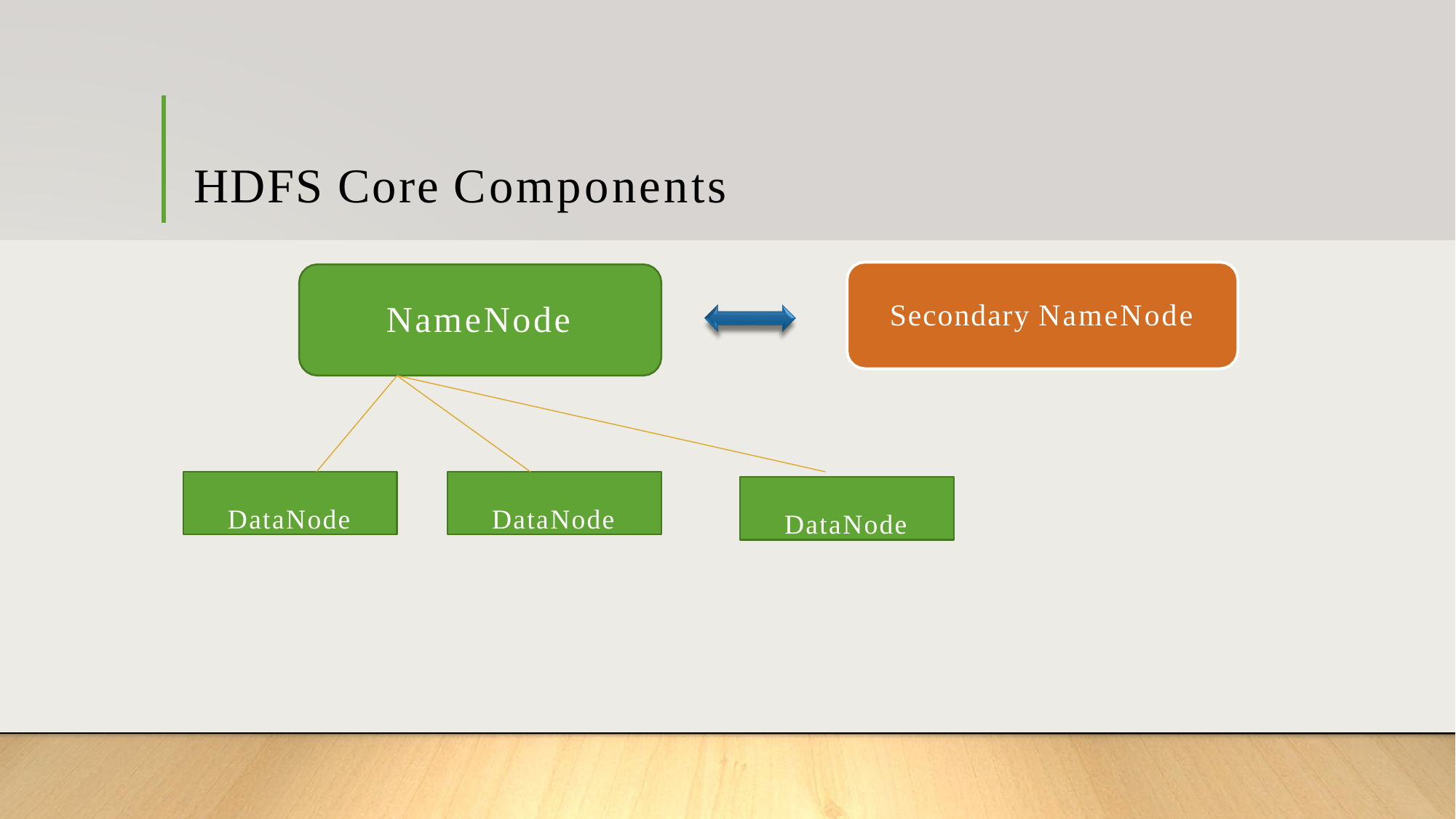

# HDFS Core Components

Secondary NameNode
NameNode

DataNode

DataNode

DataNode